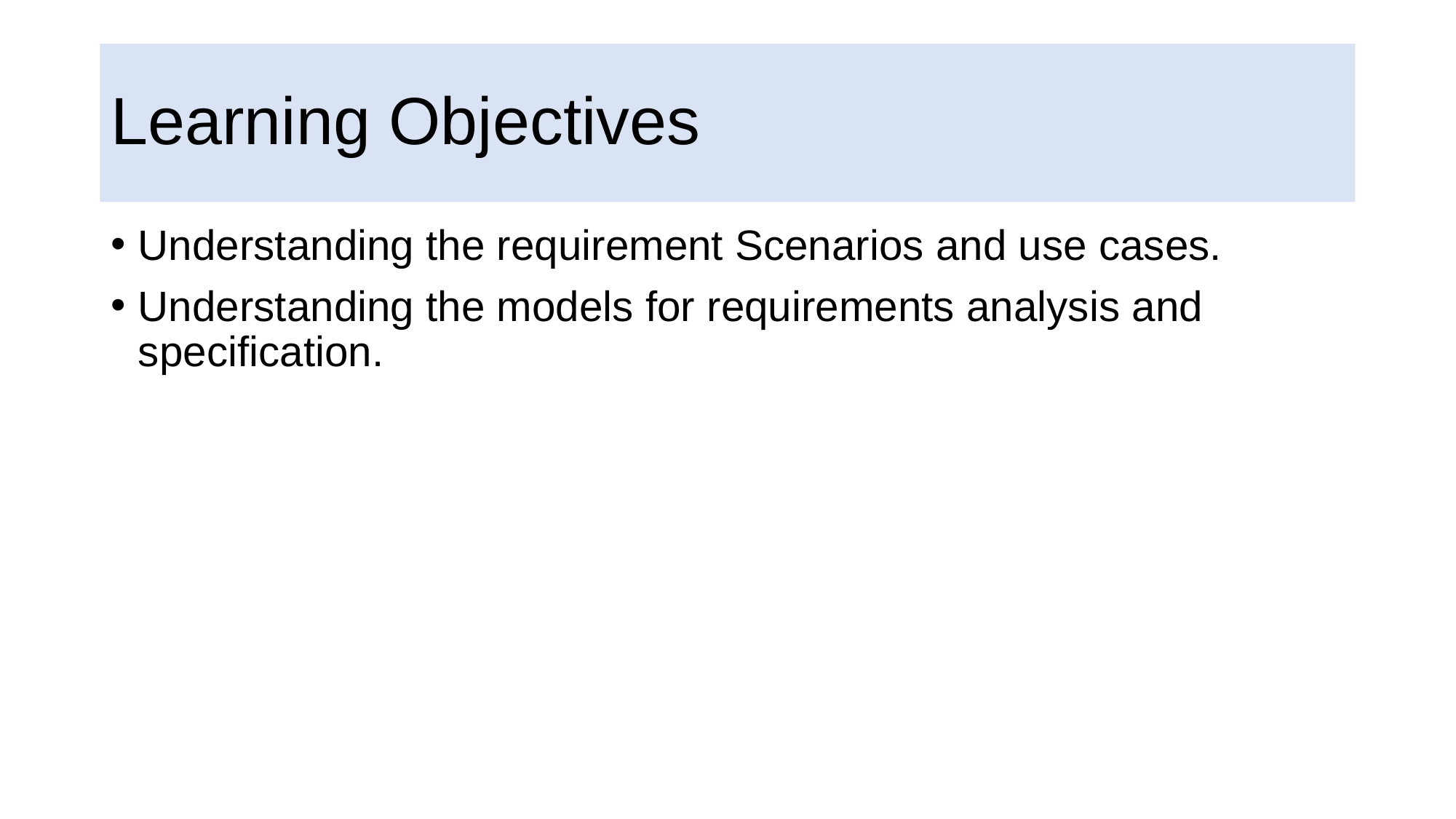

# Learning Objectives
Understanding the requirement Scenarios and use cases.
Understanding the models for requirements analysis and specification.